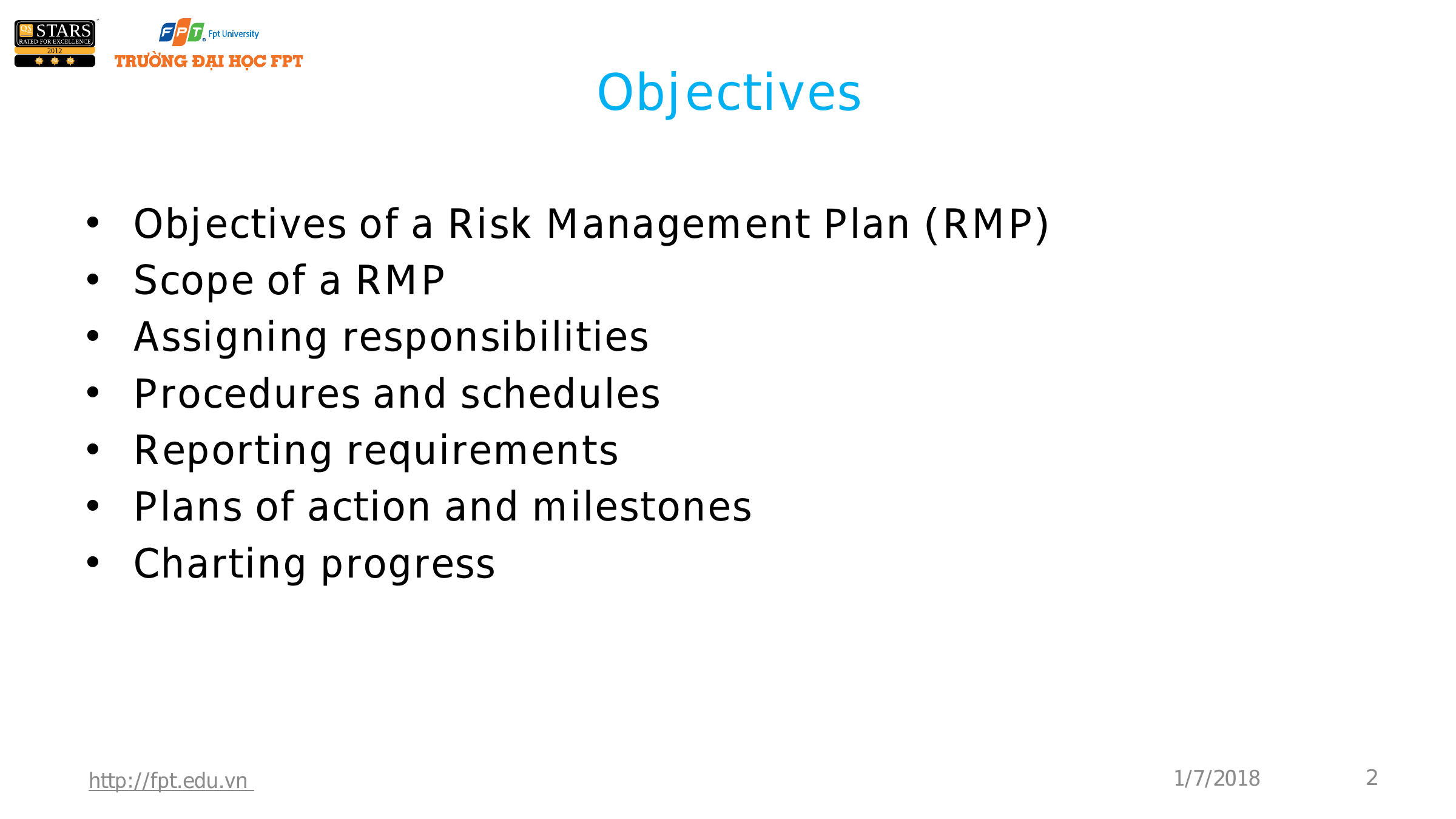

# Objectives
Objectives of a Risk Management Plan (RMP)
Scope of a RMP
Assigning responsibilities
Procedures and schedules
Reporting requirements
Plans of action and milestones
Charting progress

http://fpt.edu.vn
1/7/2018
2